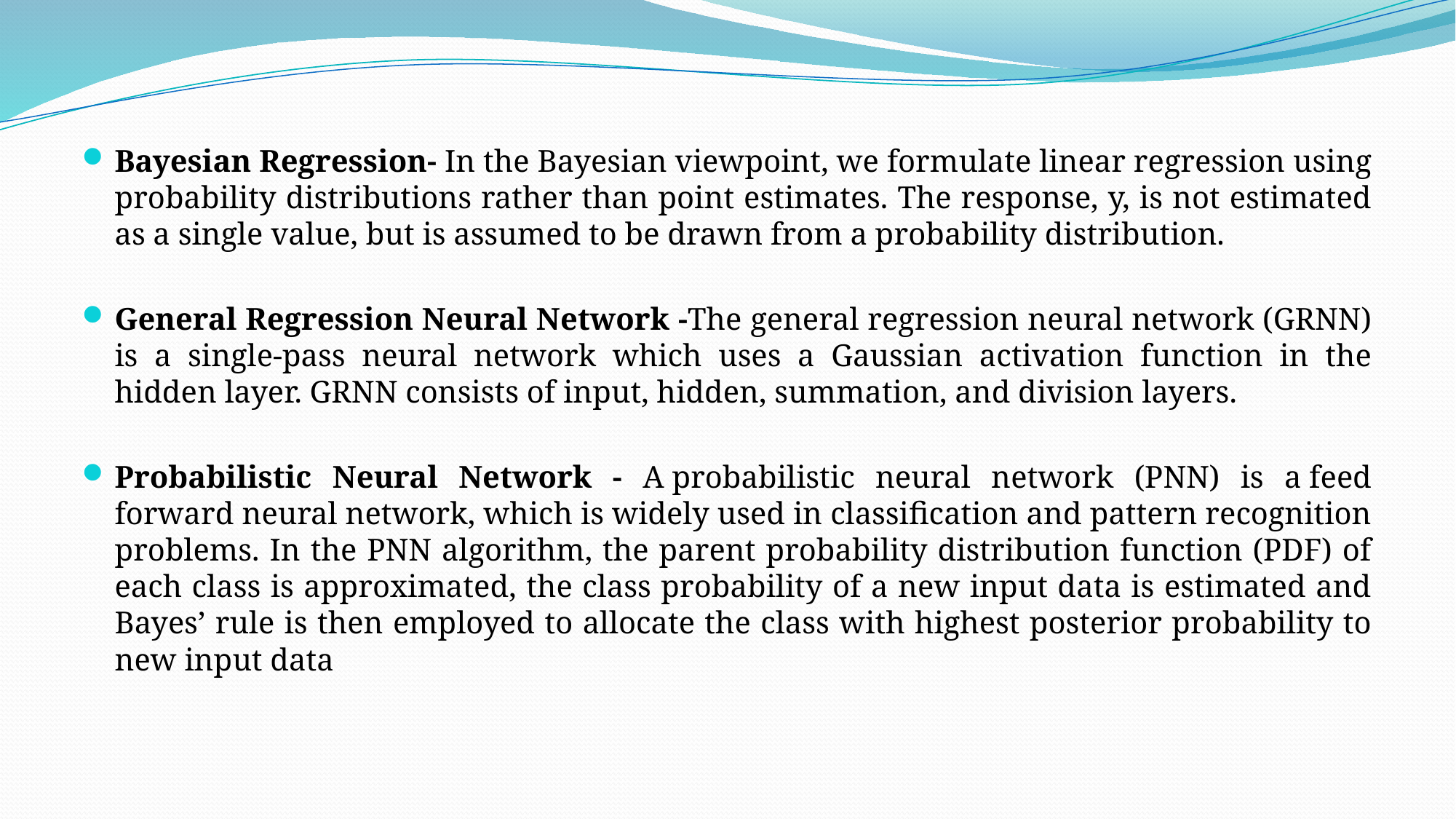

Bayesian Regression- In the Bayesian viewpoint, we formulate linear regression using probability distributions rather than point estimates. The response, y, is not estimated as a single value, but is assumed to be drawn from a probability distribution.

General Regression Neural Network -The general regression neural network (GRNN) is a single-pass neural network which uses a Gaussian activation function in the hidden layer. GRNN consists of input, hidden, summation, and division layers.

Probabilistic Neural Network - A probabilistic neural network (PNN) is a feed forward neural network, which is widely used in classification and pattern recognition problems. In the PNN algorithm, the parent probability distribution function (PDF) of each class is approximated, the class probability of a new input data is estimated and Bayes’ rule is then employed to allocate the class with highest posterior probability to new input data